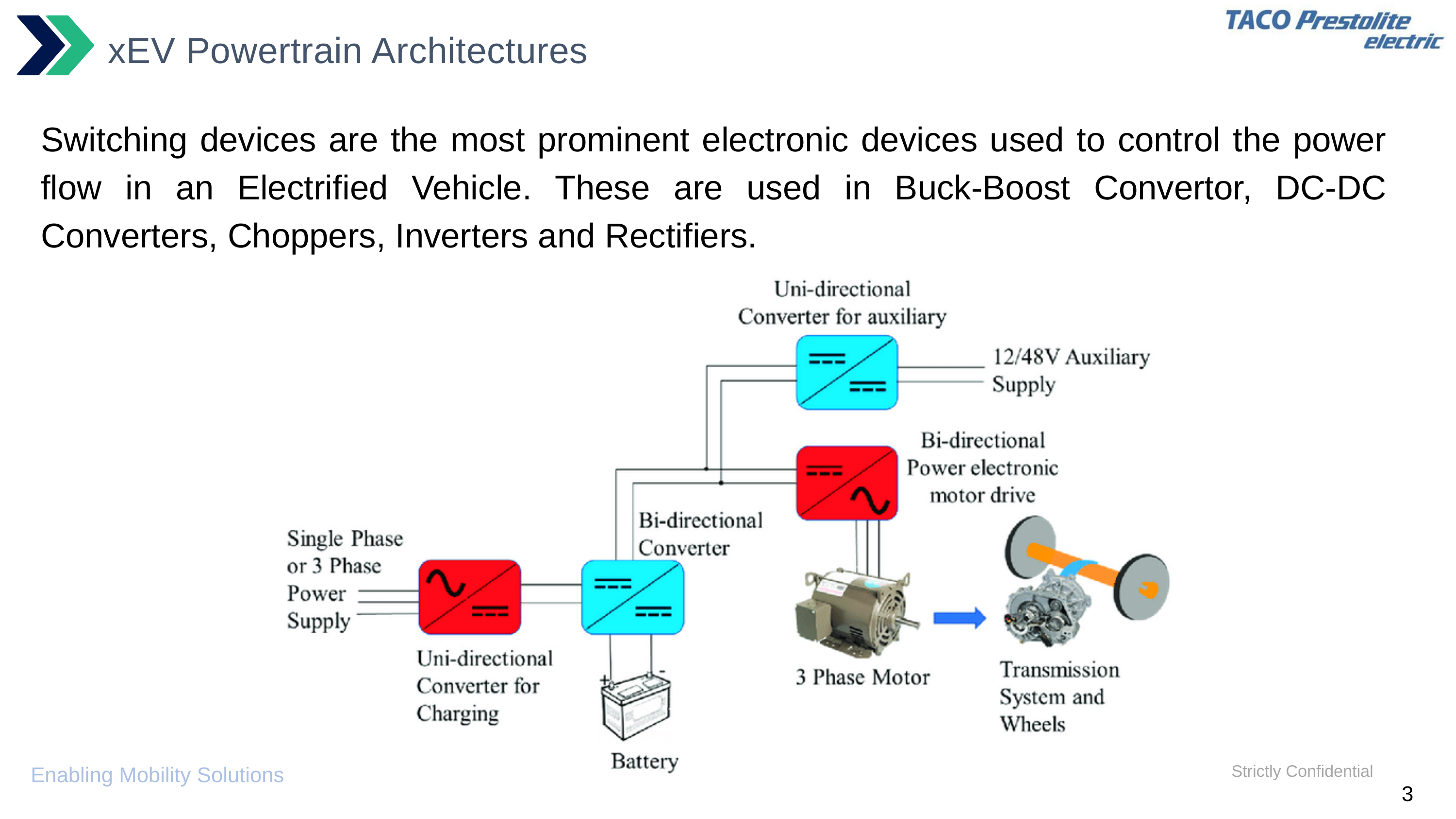

xEV Powertrain Architectures
Switching devices are the most prominent electronic devices used to control the power flow in an Electrified Vehicle. These are used in Buck-Boost Convertor, DC-DC Converters, Choppers, Inverters and Rectifiers.

Strictly Confidential
Enabling Mobility Solutions
3